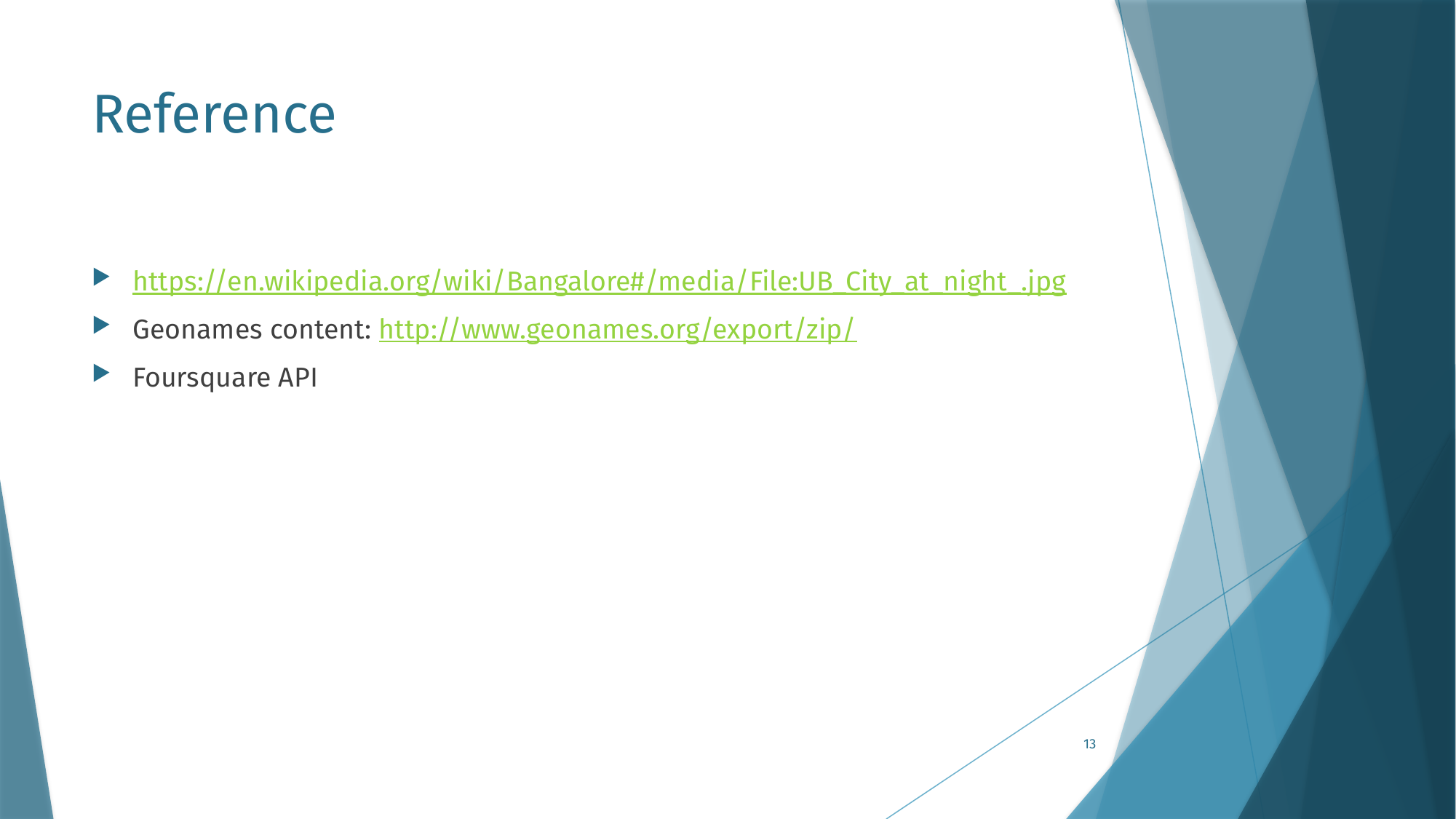

# Reference
https://en.wikipedia.org/wiki/Bangalore#/media/File:UB_City_at_night_.jpg
Geonames content: http://www.geonames.org/export/zip/
Foursquare API

13